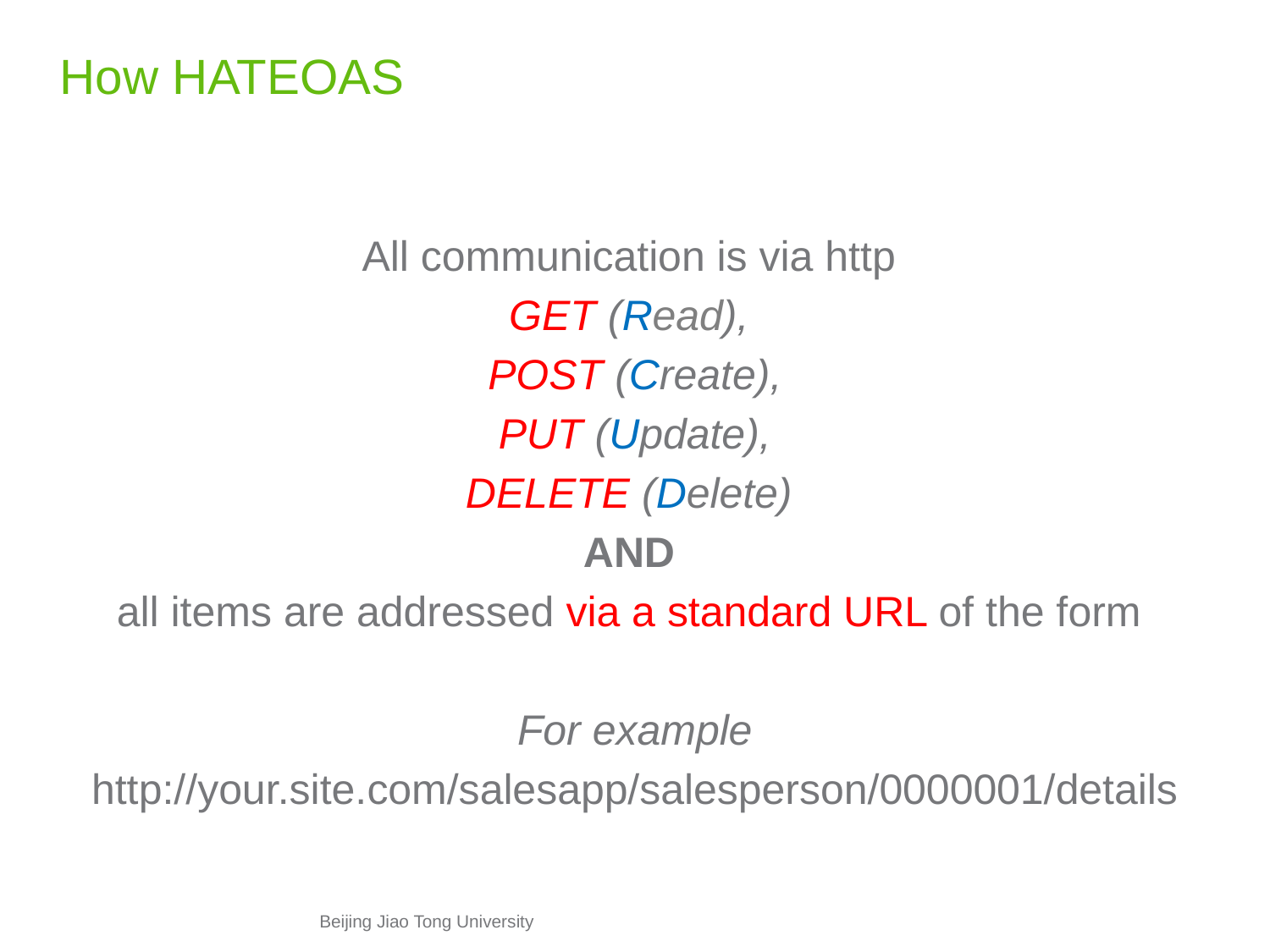

# How HATEOAS

All communication is via http
GET (Read),
POST (Create),
PUT (Update),
DELETE (Delete)
AND
all items are addressed via a standard URL of the form

For example
http://your.site.com/salesapp/salesperson/0000001/details

Beijing Jiao Tong University